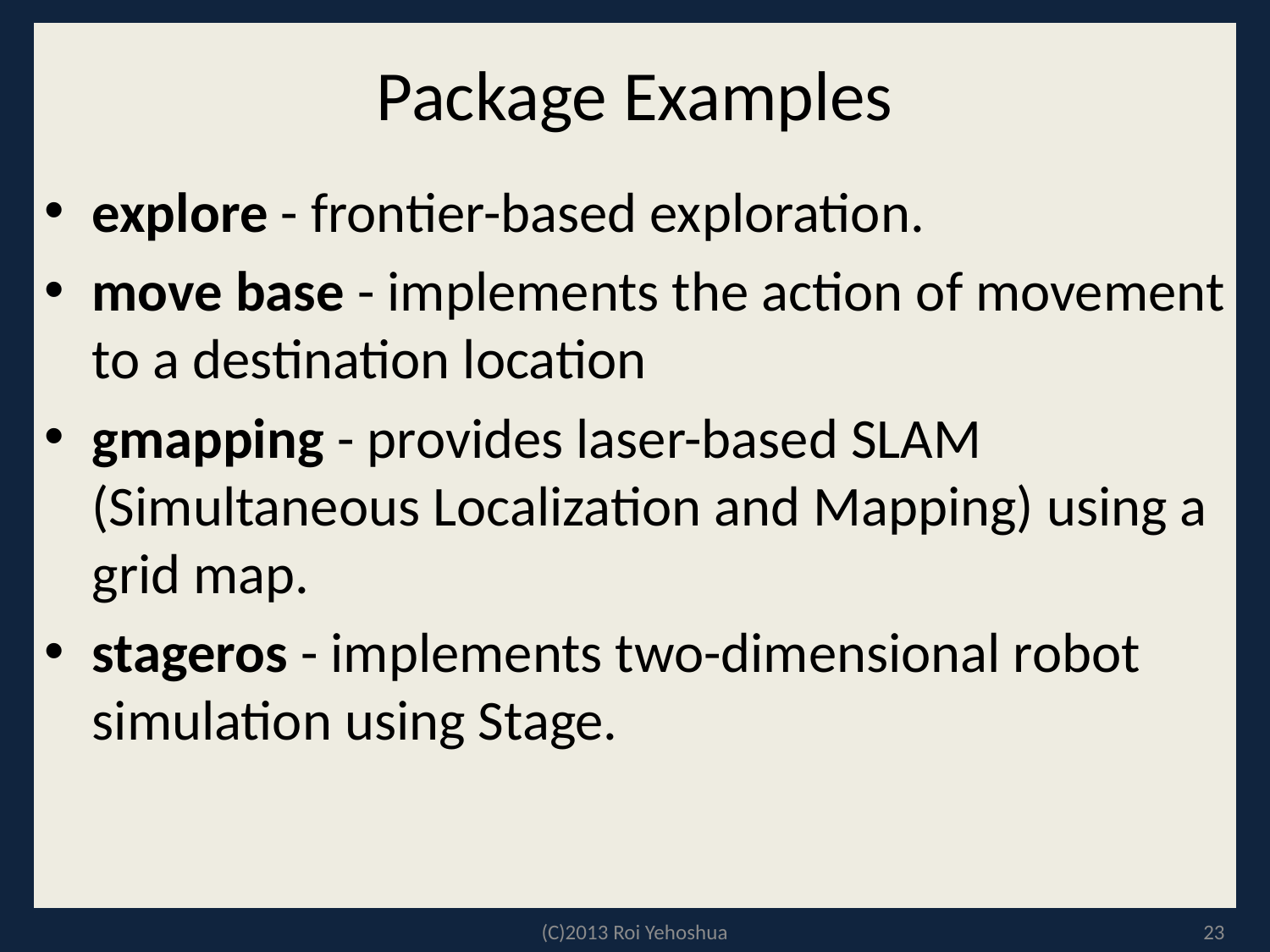

# Package Examples
explore - frontier-based exploration.
move base - implements the action of movement to a destination location
gmapping - provides laser-based SLAM (Simultaneous Localization and Mapping) using a grid map.
stageros - implements two-dimensional robot simulation using Stage.
(C)2013 Roi Yehoshua
23